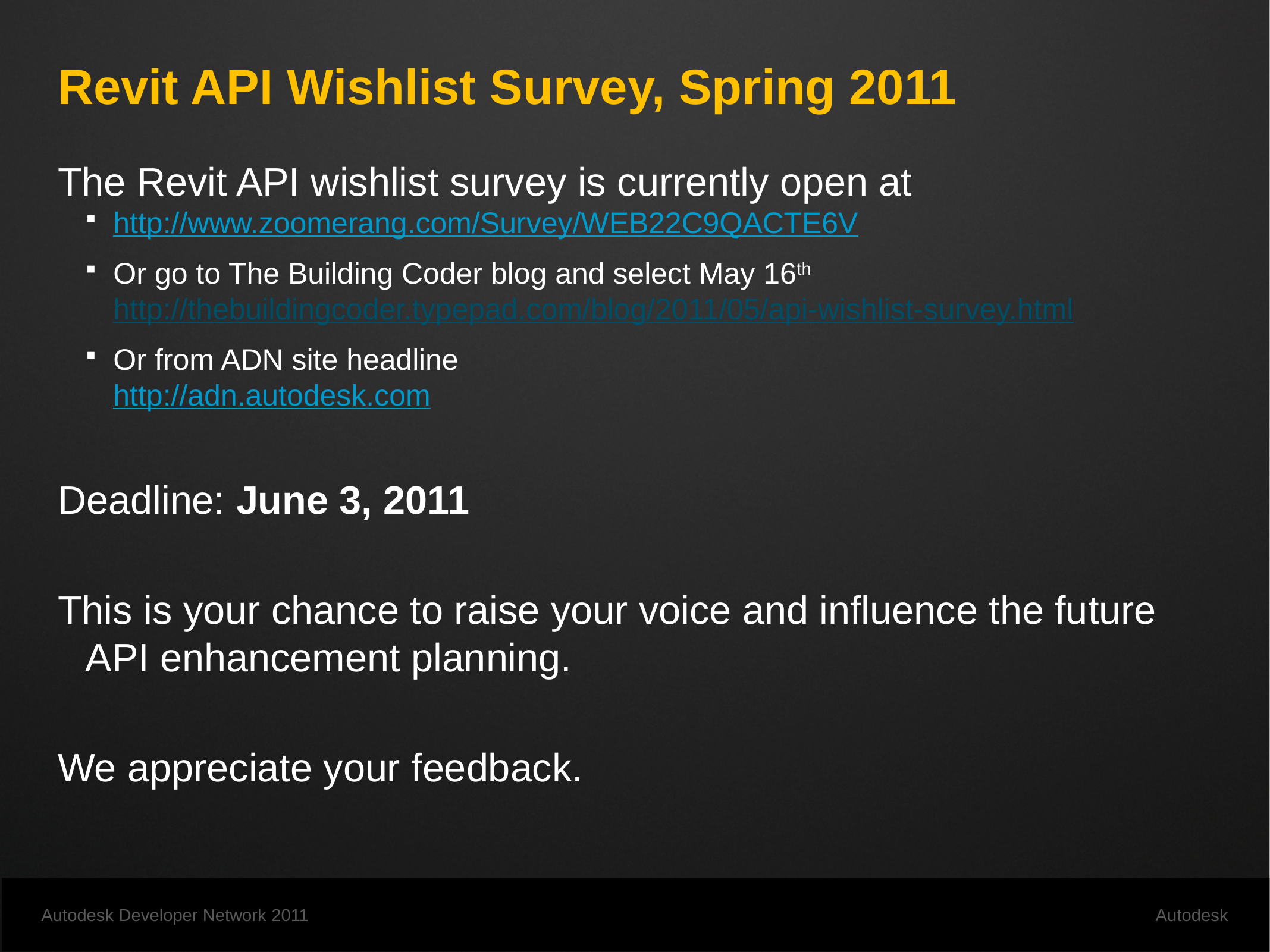

# Revit API Wishlist Survey, Spring 2011
The Revit API wishlist survey is currently open at
http://www.zoomerang.com/Survey/WEB22C9QACTE6V
Or go to The Building Coder blog and select May 16th
http://thebuildingcoder.typepad.com/blog/2011/05/api-wishlist-survey.html
Or from ADN site headline
http://adn.autodesk.com

Deadline: June 3, 2011

This is your chance to raise your voice and influence the future API enhancement planning.

We appreciate your feedback.